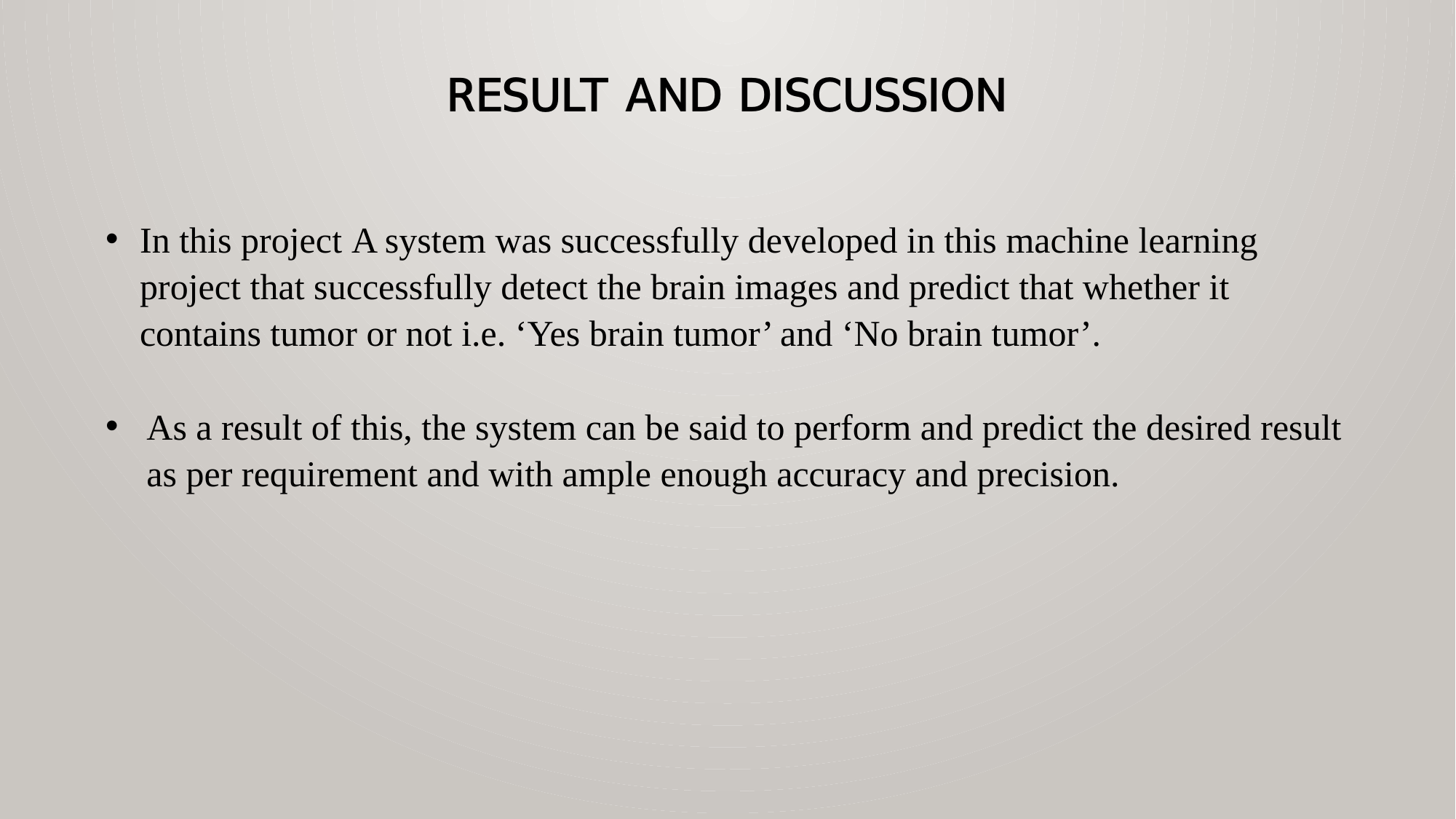

RESULT AND DISCUSSION
In this project A system was successfully developed in this machine learning project that successfully detect the brain images and predict that whether it contains tumor or not i.e. ‘Yes brain tumor’ and ‘No brain tumor’.

As a result of this, the system can be said to perform and predict the desired result as per requirement and with ample enough accuracy and precision.